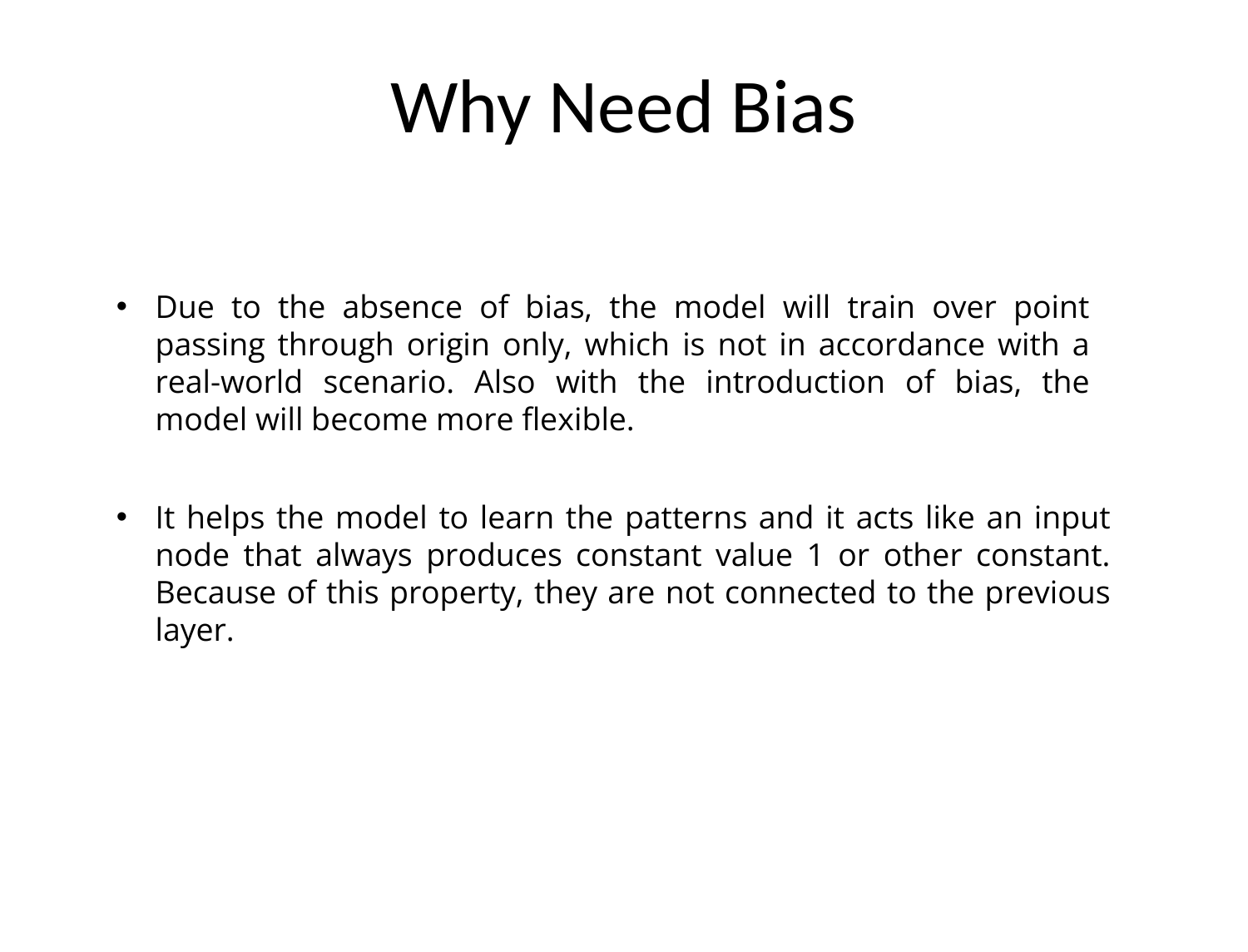

# Why Need Bias
Due to the absence of bias, the model will train over point passing through origin only, which is not in accordance with a real-world scenario. Also with the introduction of bias, the model will become more flexible.
It helps the model to learn the patterns and it acts like an input node that always produces constant value 1 or other constant. Because of this property, they are not connected to the previous layer.